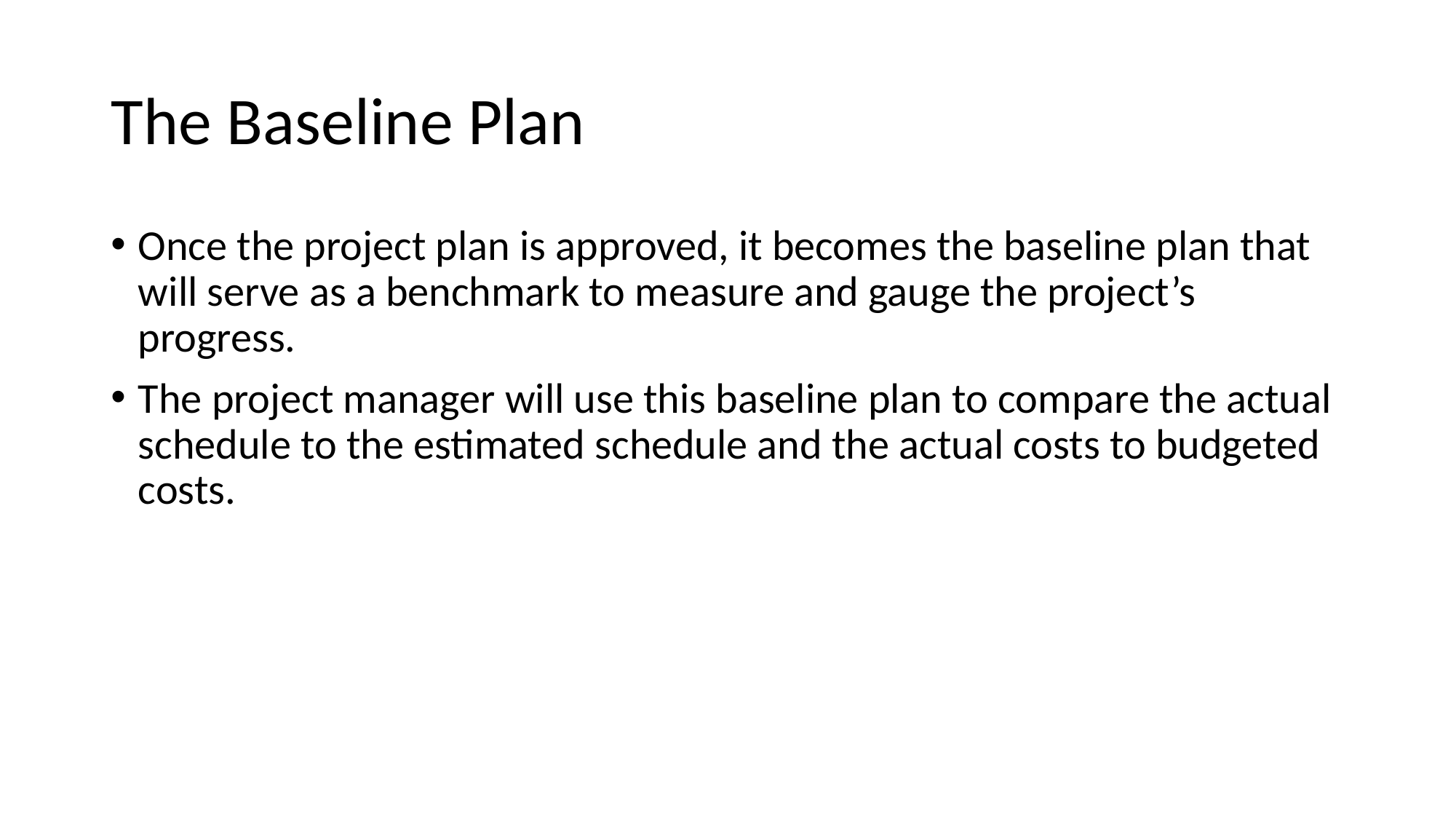

# The Baseline Plan
Once the project plan is approved, it becomes the baseline plan that will serve as a benchmark to measure and gauge the project’s progress.
The project manager will use this baseline plan to compare the actual schedule to the estimated schedule and the actual costs to budgeted costs.